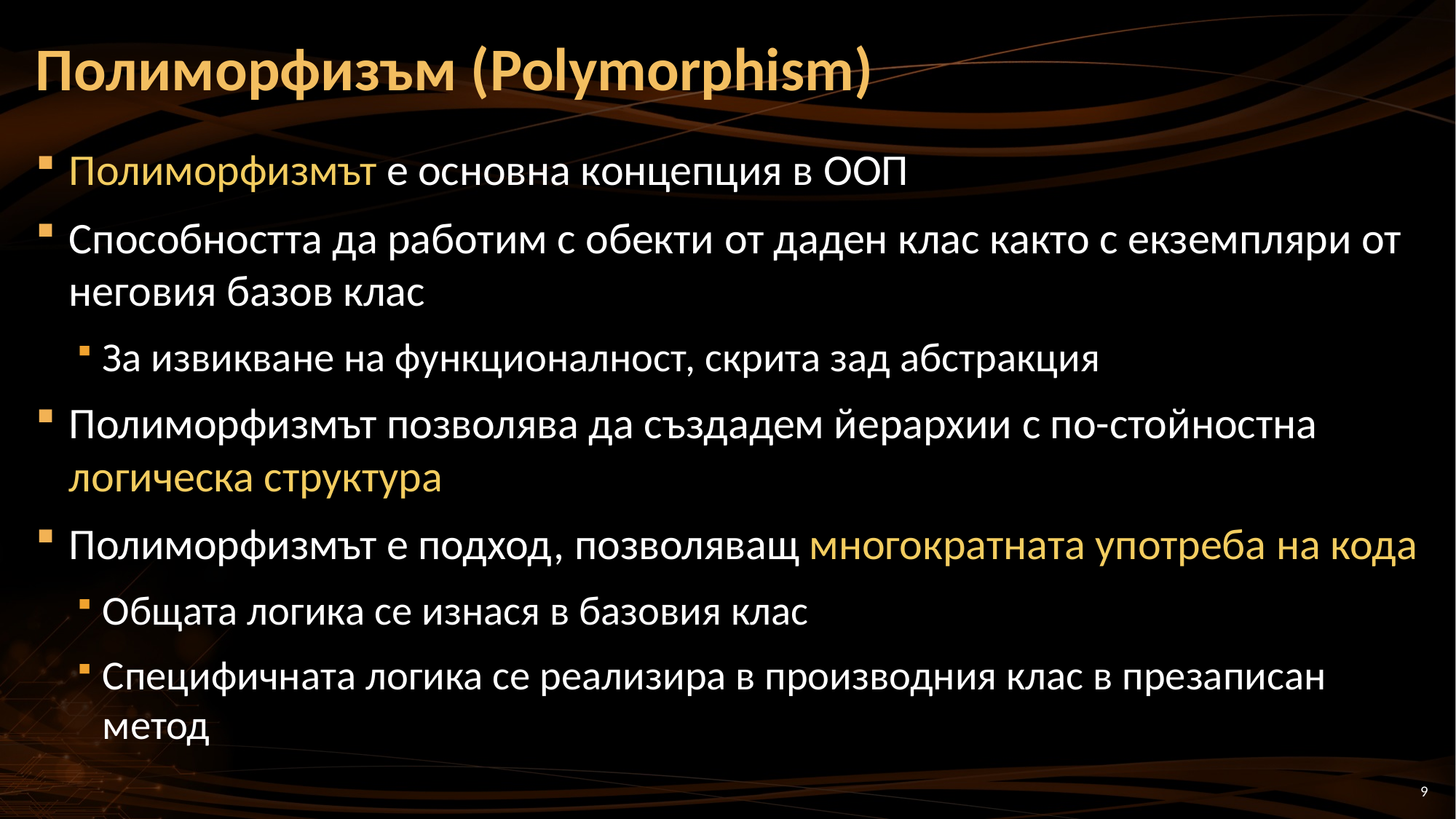

# Полиморфизъм (Polymorphism)
Полиморфизмът е основна концепция в ООП
Способността да работим с обекти от даден клас както с екземпляри от неговия базов клас
За извикване на функционалност, скрита зад абстракция
Полиморфизмът позволява да създадем йерархии с по-стойностна логическа структура
Полиморфизмът е подход, позволяващ многократната употреба на кода
Общата логика се изнася в базовия клас
Специфичната логика се реализира в производния клас в презаписан метод
9